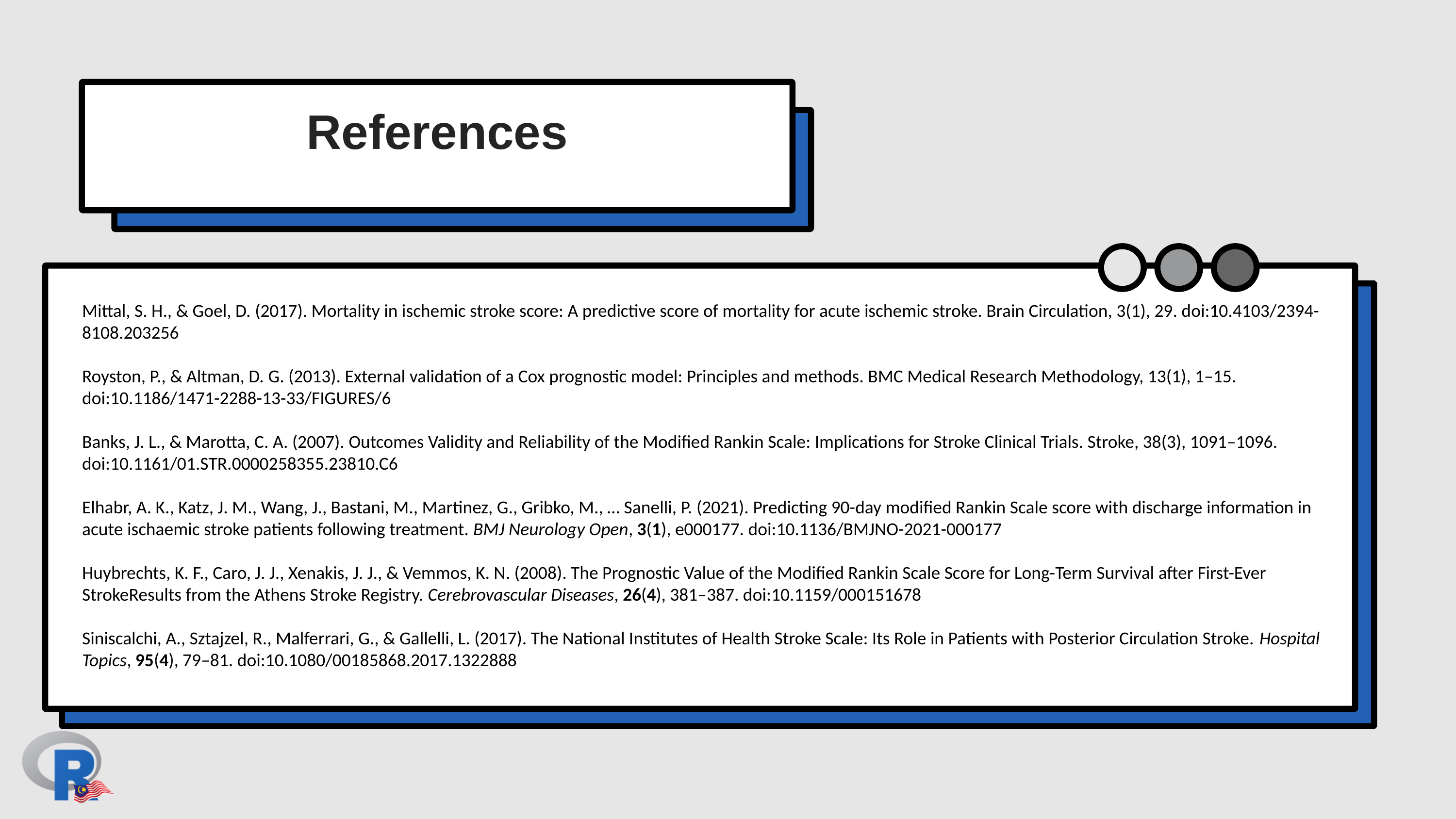

References

Mittal, S. H., & Goel, D. (2017). Mortality in ischemic stroke score: A predictive score of mortality for acute ischemic stroke. Brain Circulation, 3(1), 29. doi:10.4103/2394-8108.203256

Royston, P., & Altman, D. G. (2013). External validation of a Cox prognostic model: Principles and methods. BMC Medical Research Methodology, 13(1), 1–15. doi:10.1186/1471-2288-13-33/FIGURES/6

Banks, J. L., & Marotta, C. A. (2007). Outcomes Validity and Reliability of the Modified Rankin Scale: Implications for Stroke Clinical Trials. Stroke, 38(3), 1091–1096. doi:10.1161/01.STR.0000258355.23810.C6

Elhabr, A. K., Katz, J. M., Wang, J., Bastani, M., Martinez, G., Gribko, M., … Sanelli, P. (2021). Predicting 90-day modified Rankin Scale score with discharge information in acute ischaemic stroke patients following treatment. BMJ Neurology Open, 3(1), e000177. doi:10.1136/BMJNO-2021-000177

Huybrechts, K. F., Caro, J. J., Xenakis, J. J., & Vemmos, K. N. (2008). The Prognostic Value of the Modified Rankin Scale Score for Long-Term Survival after First-Ever StrokeResults from the Athens Stroke Registry. Cerebrovascular Diseases, 26(4), 381–387. doi:10.1159/000151678

Siniscalchi, A., Sztajzel, R., Malferrari, G., & Gallelli, L. (2017). The National Institutes of Health Stroke Scale: Its Role in Patients with Posterior Circulation Stroke. Hospital Topics, 95(4), 79–81. doi:10.1080/00185868.2017.1322888